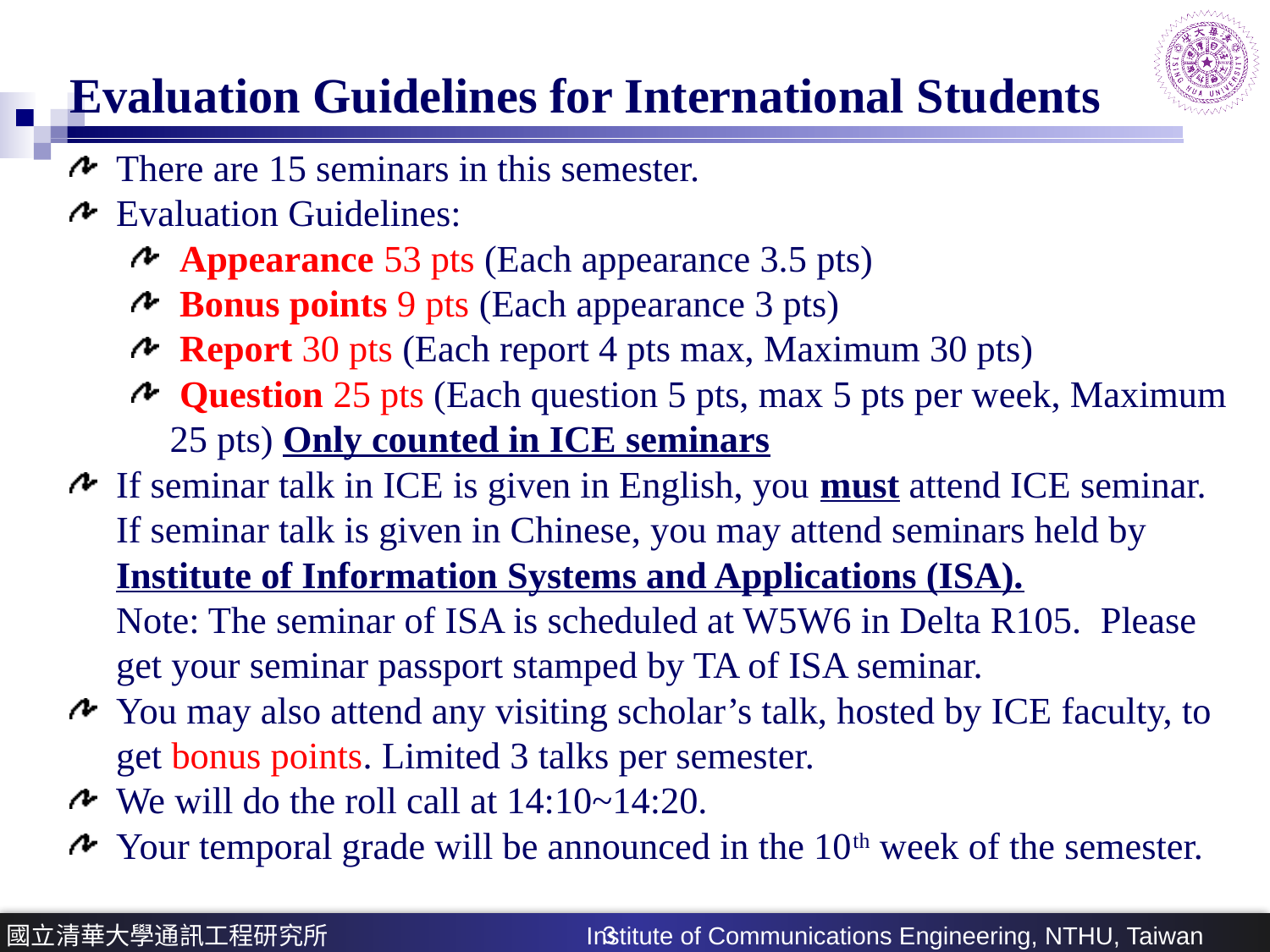

Evaluation Guidelines for International Students
There are 15 seminars in this semester.
Evaluation Guidelines:
 Appearance 53 pts (Each appearance 3.5 pts)
 Bonus points 9 pts (Each appearance 3 pts)
 Report 30 pts (Each report 4 pts max, Maximum 30 pts)
 Question 25 pts (Each question 5 pts, max 5 pts per week, Maximum 25 pts) Only counted in ICE seminars
If seminar talk in ICE is given in English, you must attend ICE seminar.  If seminar talk is given in Chinese, you may attend seminars held by Institute of Information Systems and Applications (ISA).
Note: The seminar of ISA is scheduled at W5W6 in Delta R105.  Please get your seminar passport stamped by TA of ISA seminar.
You may also attend any visiting scholar’s talk, hosted by ICE faculty, to get bonus points. Limited 3 talks per semester.
We will do the roll call at 14:10~14:20.
Your temporal grade will be announced in the 10th week of the semester.

3